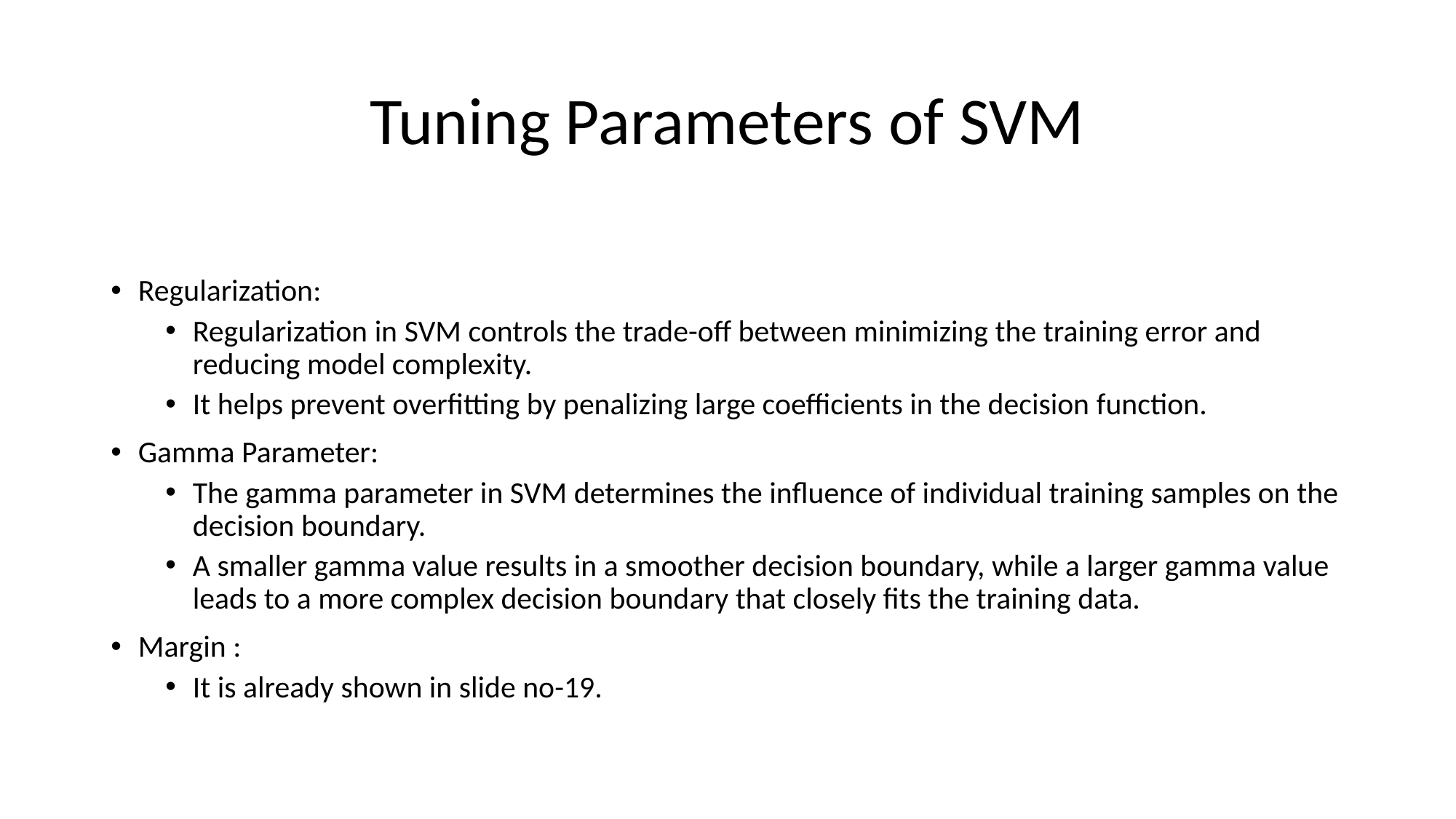

# Tuning Parameters of SVM

Regularization:
Regularization in SVM controls the trade-off between minimizing the training error and reducing model complexity.
It helps prevent overfitting by penalizing large coefficients in the decision function.
Gamma Parameter:
The gamma parameter in SVM determines the influence of individual training samples on the decision boundary.
A smaller gamma value results in a smoother decision boundary, while a larger gamma value leads to a more complex decision boundary that closely fits the training data.
Margin :
It is already shown in slide no-19.